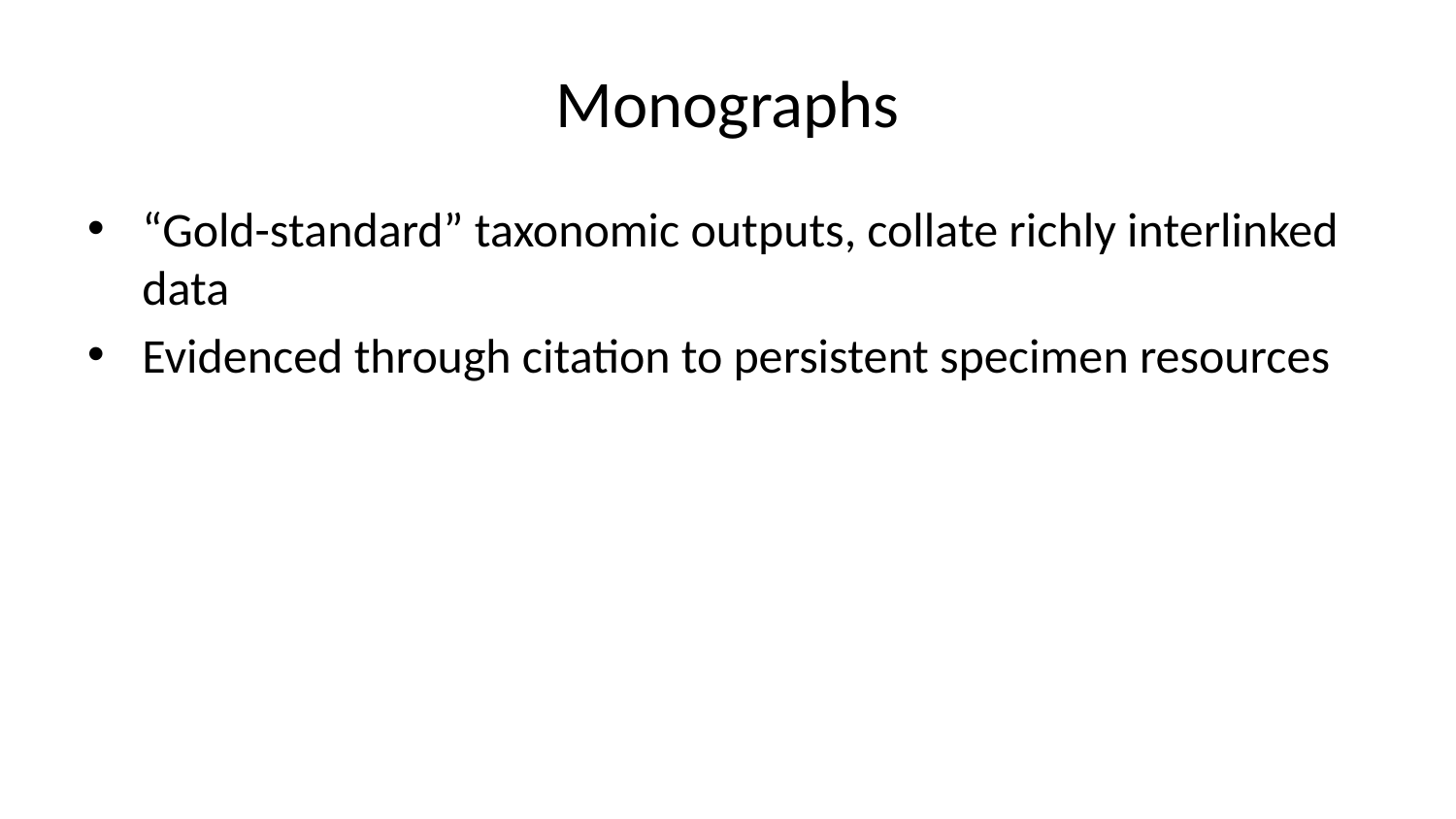

# Monographs
“Gold-standard” taxonomic outputs, collate richly interlinked data
Evidenced through citation to persistent specimen resources